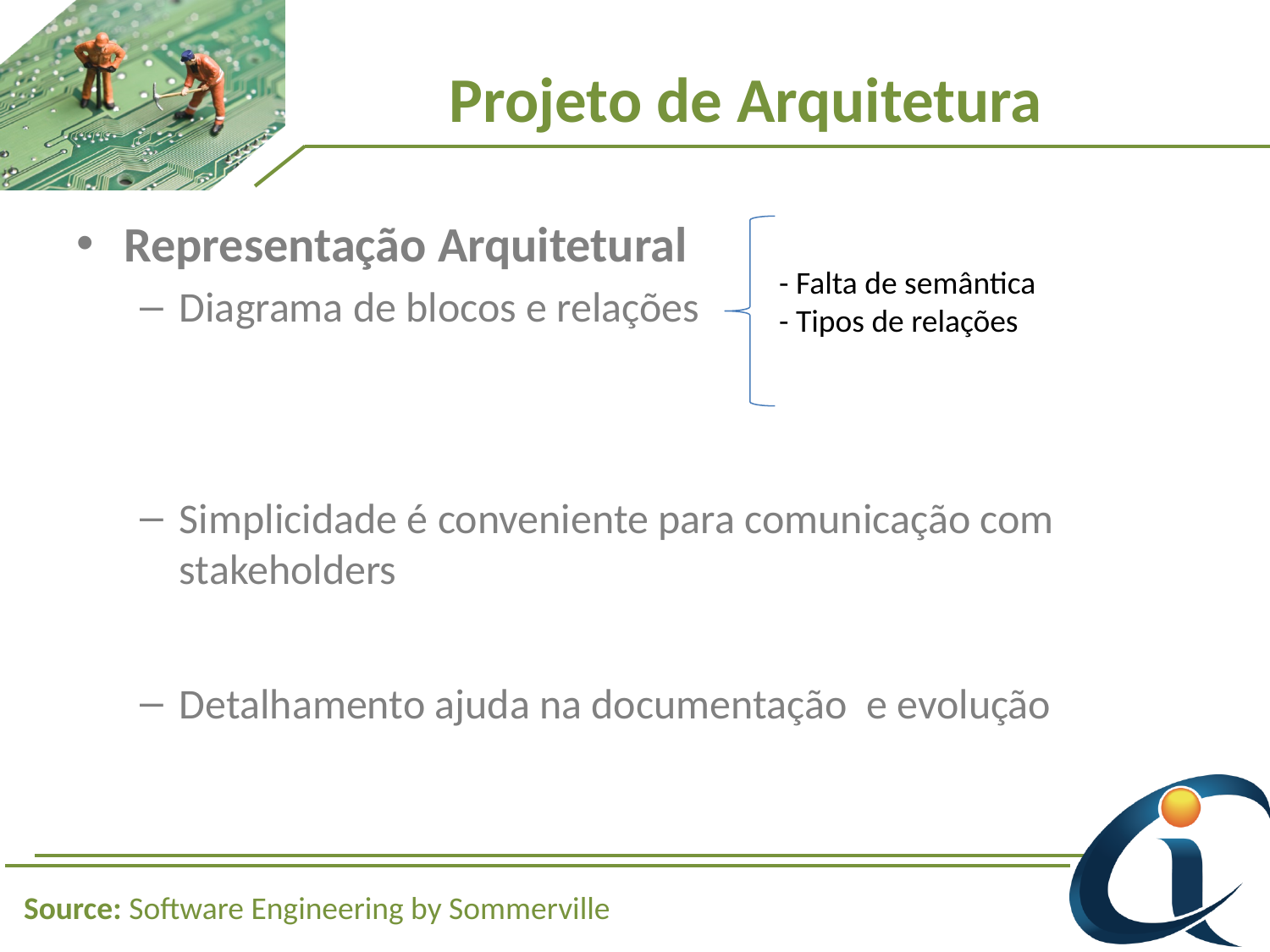

# Projeto de Arquitetura
Representação Arquitetural
Diagrama de blocos e relações

Simplicidade é conveniente para comunicação com stakeholders

Detalhamento ajuda na documentação  e evolução

- Falta de semântica
- Tipos de relações